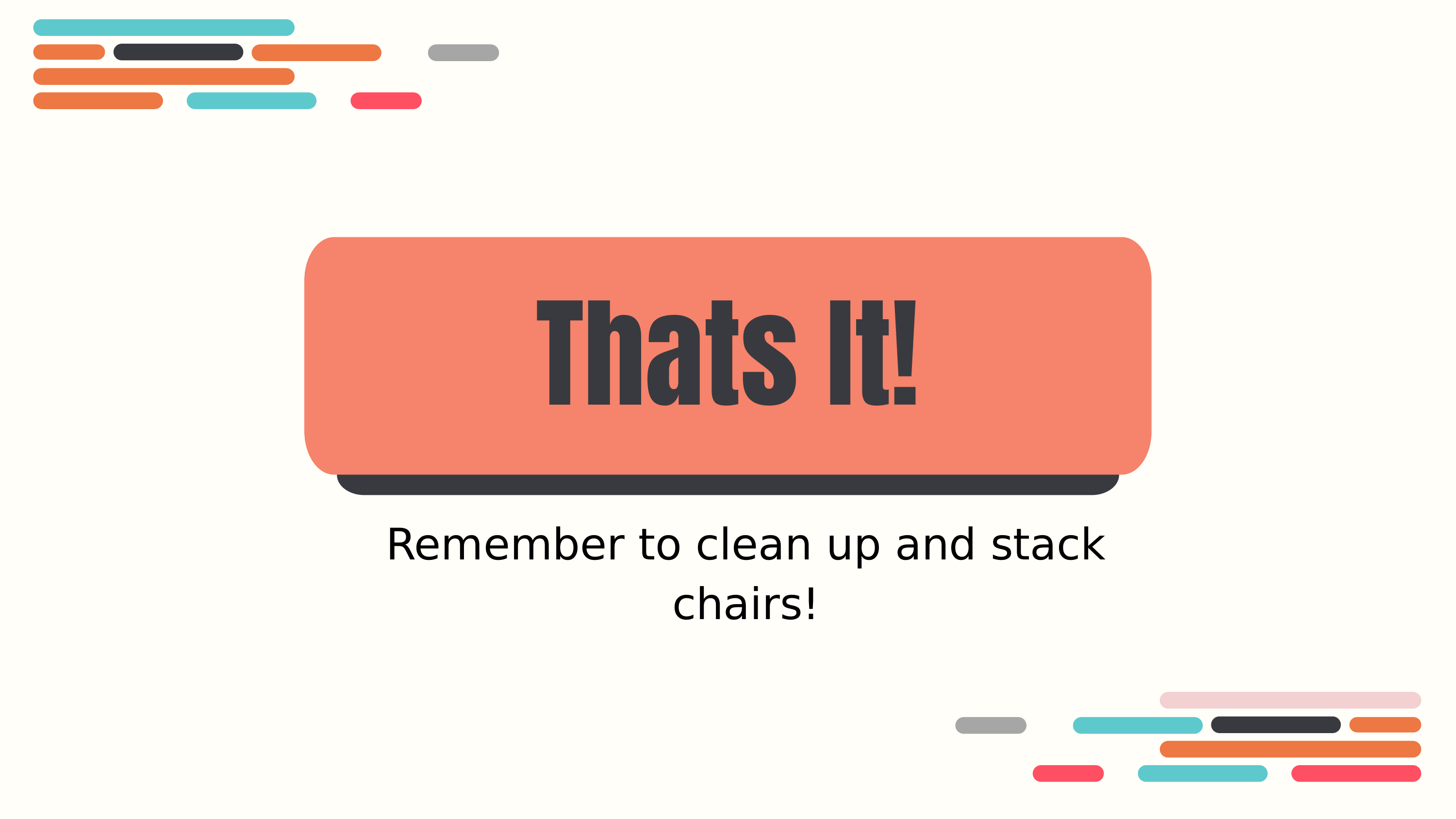

Thats It!

Remember to clean up and stack chairs!